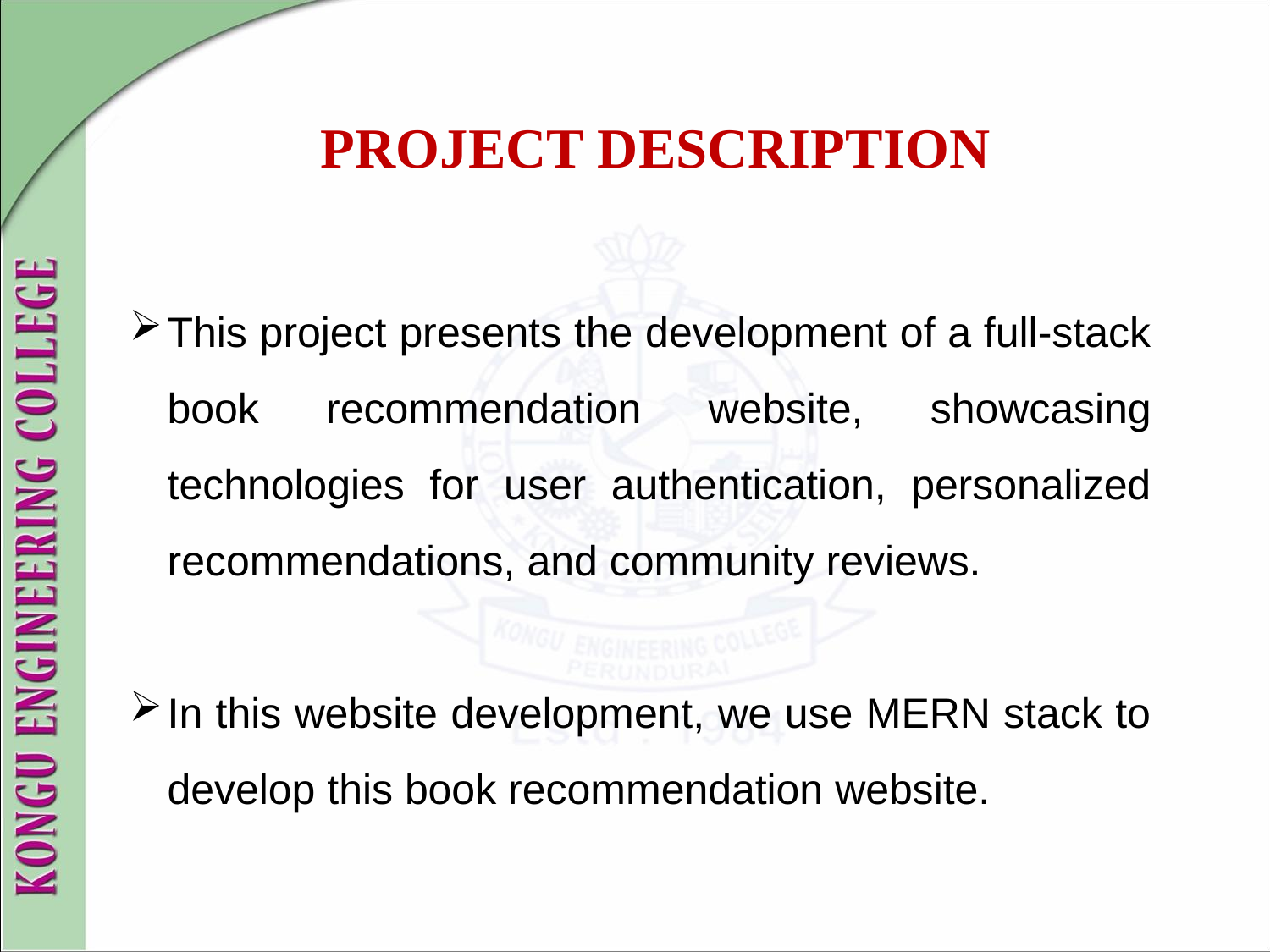

# PROJECT DESCRIPTION
This project presents the development of a full-stack book recommendation website, showcasing technologies for user authentication, personalized recommendations, and community reviews.

In this website development, we use MERN stack to develop this book recommendation website.